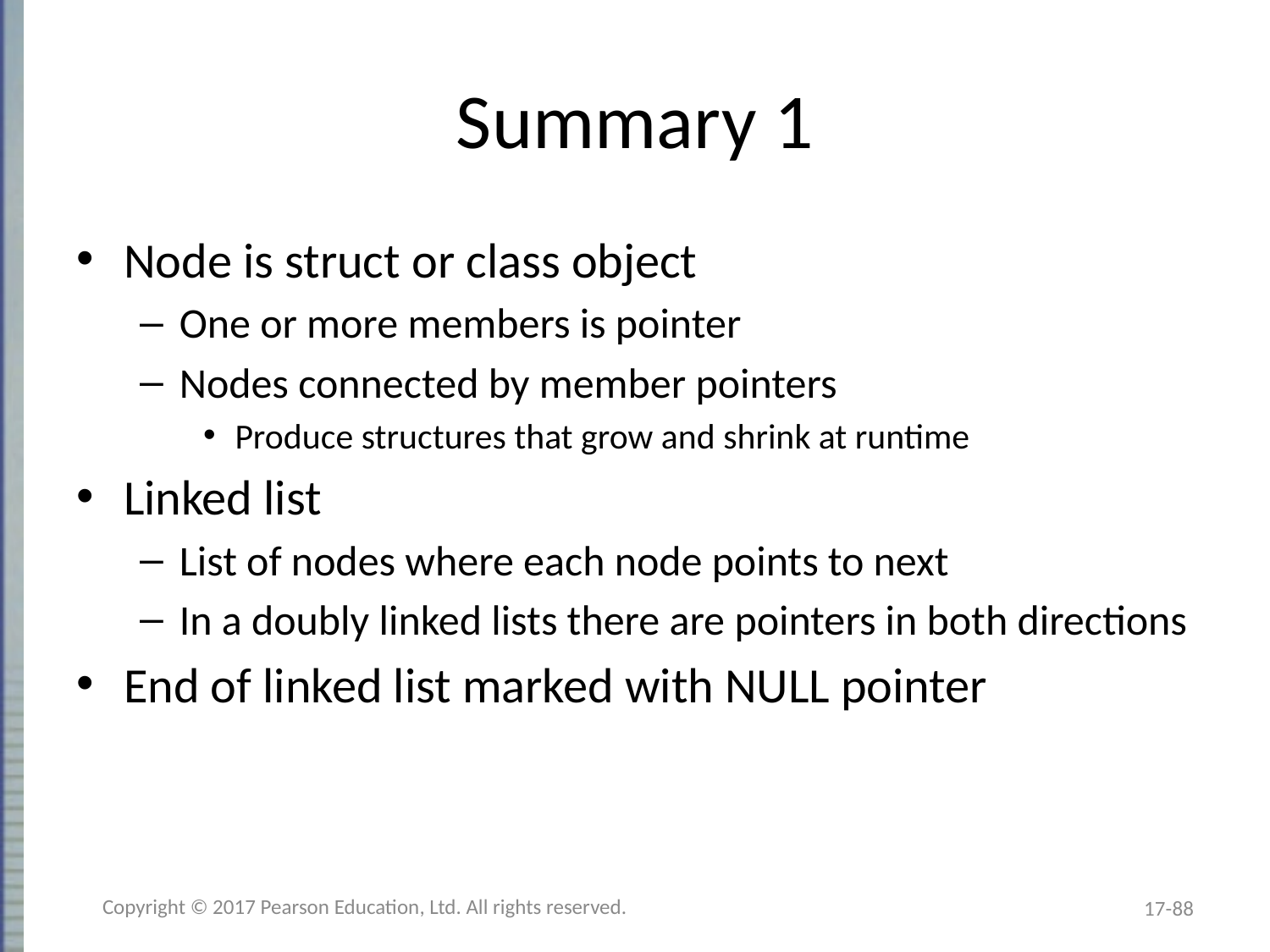

# Summary 1
Node is struct or class object
One or more members is pointer
Nodes connected by member pointers
Produce structures that grow and shrink at runtime
Linked list
List of nodes where each node points to next
In a doubly linked lists there are pointers in both directions
End of linked list marked with NULL pointer
Copyright © 2017 Pearson Education, Ltd. All rights reserved.
17-88